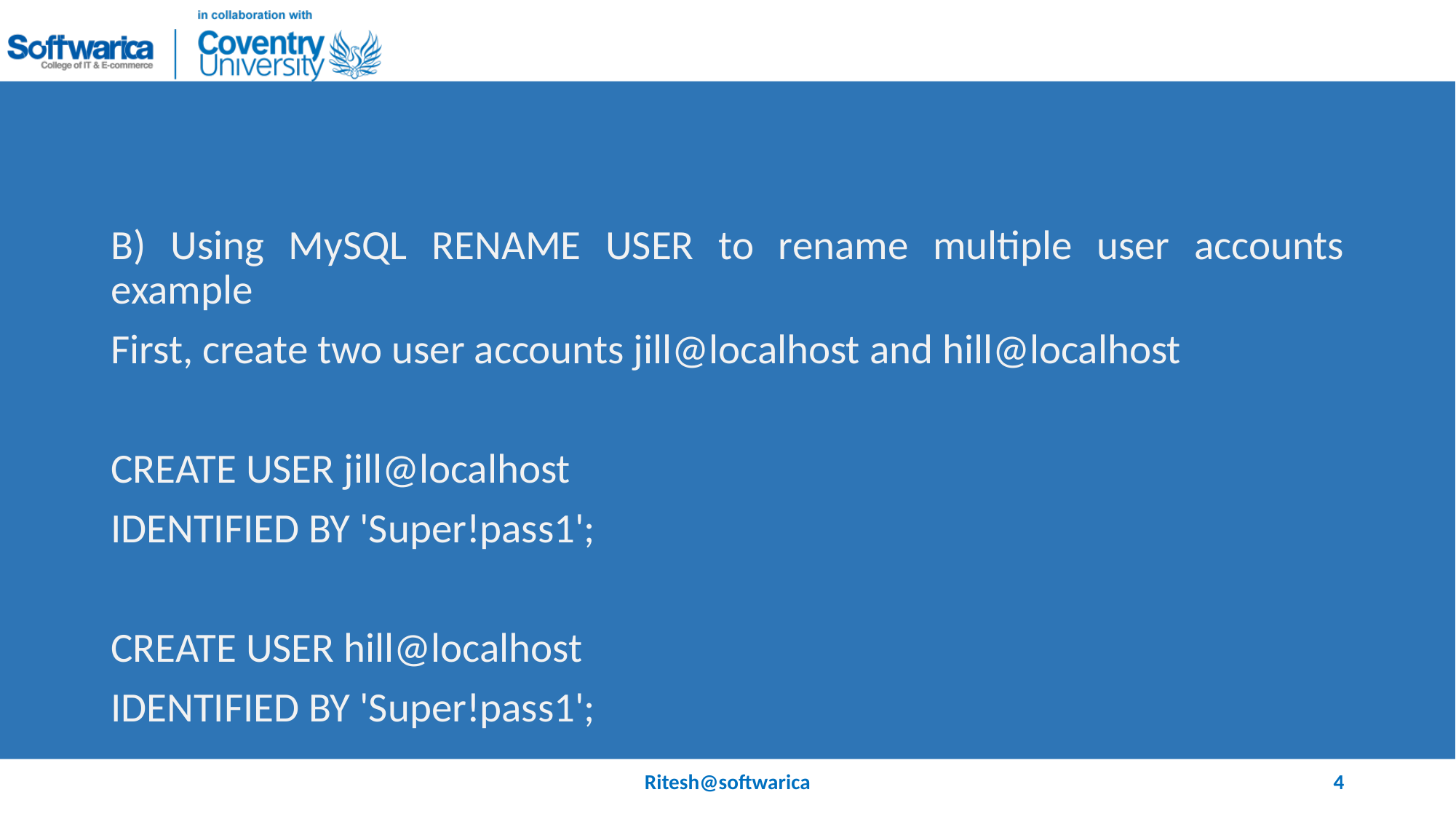

#
B) Using MySQL RENAME USER to rename multiple user accounts example
First, create two user accounts jill@localhost and hill@localhost

CREATE USER jill@localhost
IDENTIFIED BY 'Super!pass1';

CREATE USER hill@localhost
IDENTIFIED BY 'Super!pass1';
Ritesh@softwarica
4